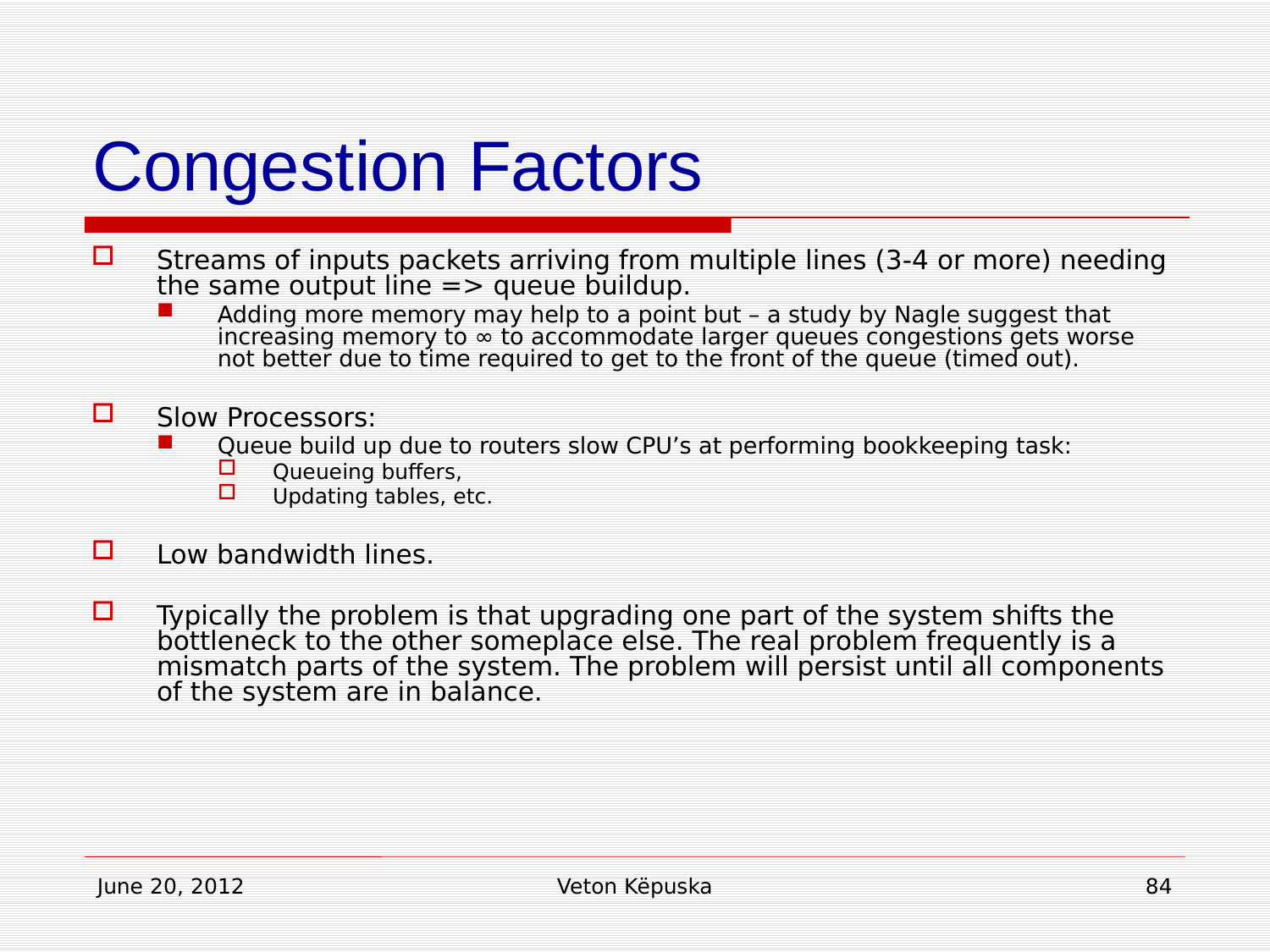

# Congestion Factors
Streams of inputs packets arriving from multiple lines (3-4 or more) needing the same output line => queue buildup.
Adding more memory may help to a point but – a study by Nagle suggest that increasing memory to ∞ to accommodate larger queues congestions gets worse not better due to time required to get to the front of the queue (timed out).

Slow Processors:
Queue build up due to routers slow CPU’s at performing bookkeeping task:
Queueing buffers,
Updating tables, etc.

Low bandwidth lines.

Typically the problem is that upgrading one part of the system shifts the bottleneck to the other someplace else. The real problem frequently is a mismatch parts of the system. The problem will persist until all components of the system are in balance.

June 20, 2012
Veton Këpuska
84